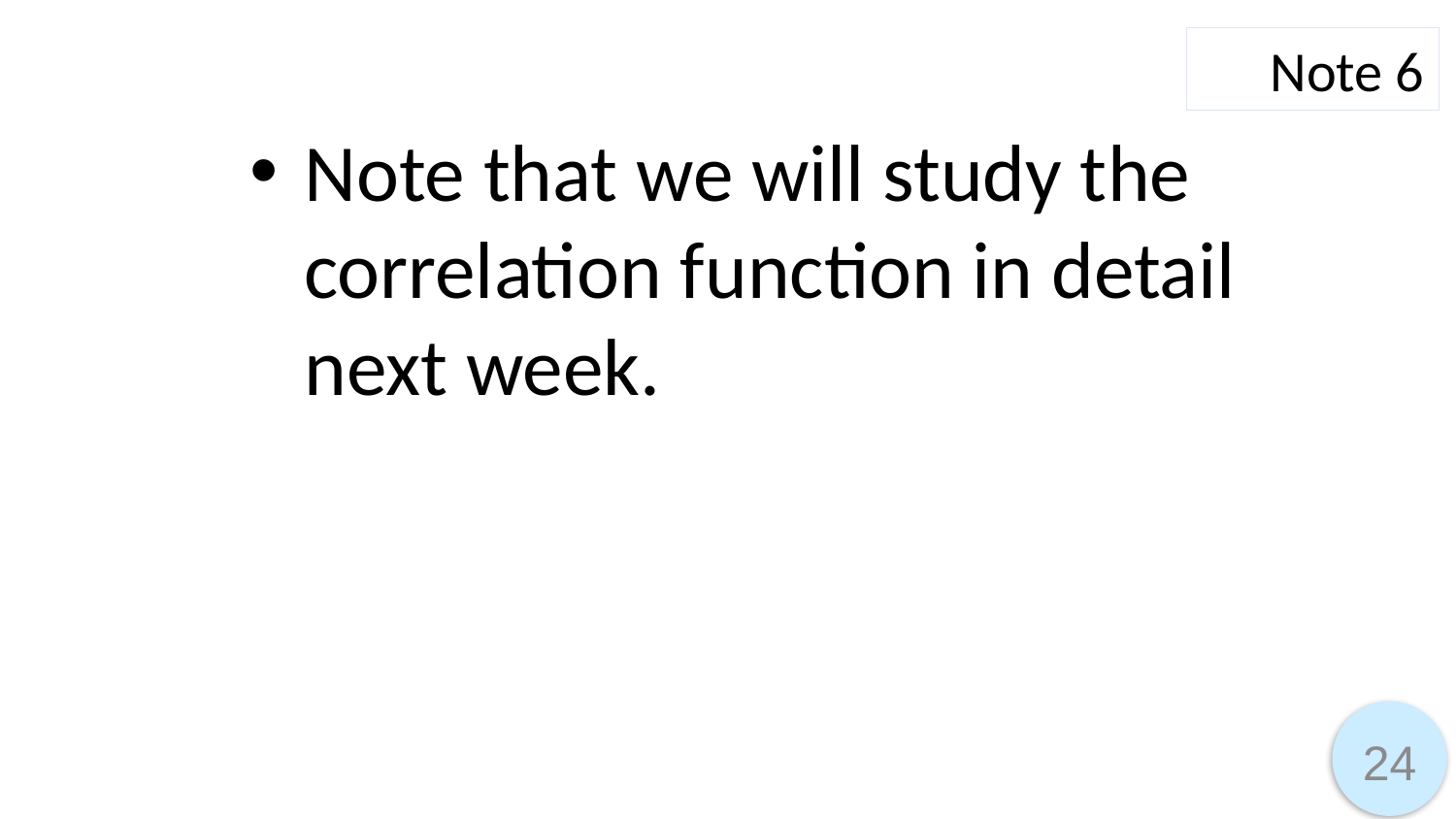

Note 6
Note that we will study the correlation function in detail next week.
24